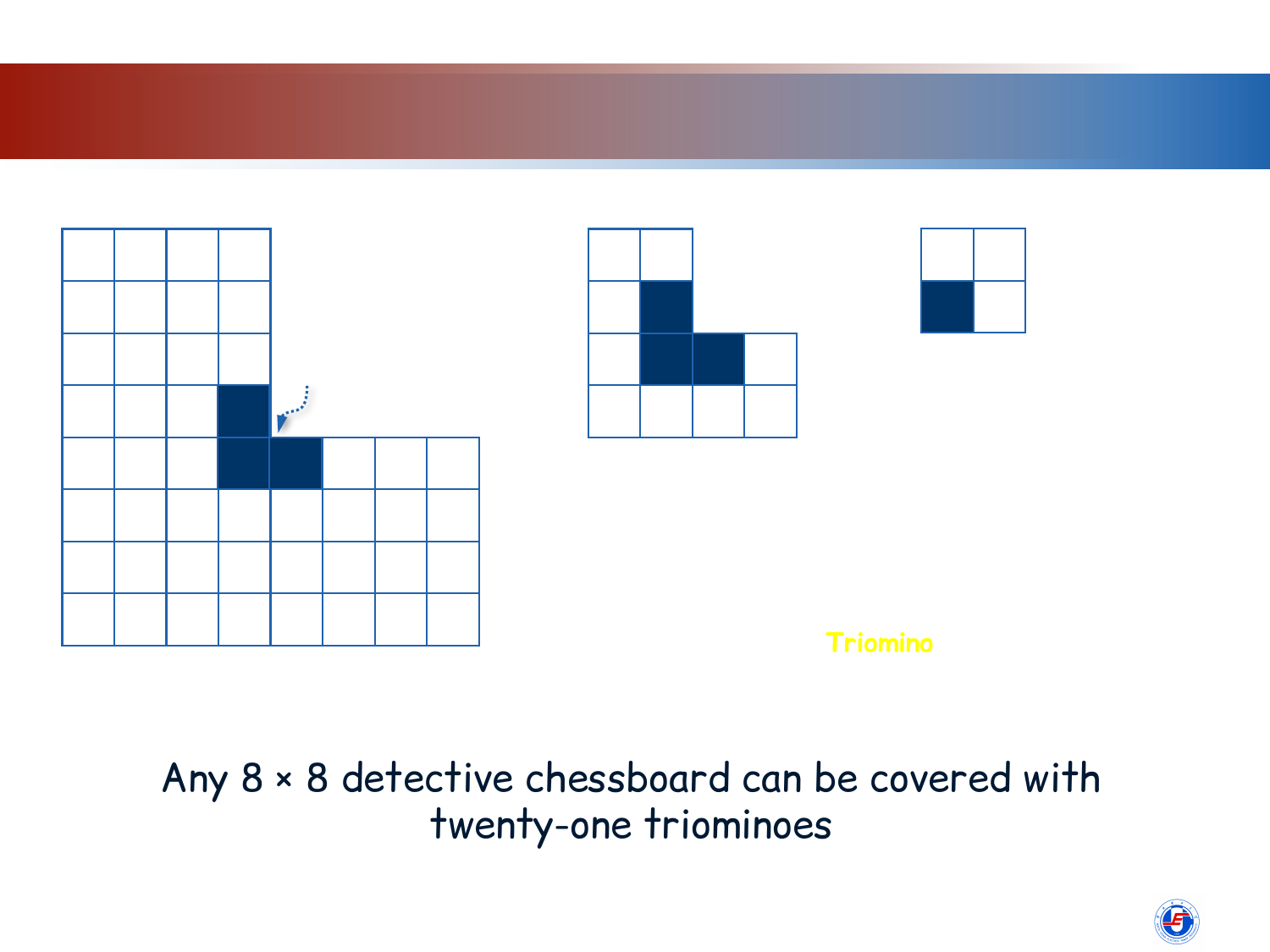

Triomino
Any 8 × 8 detective chessboard can be covered with twenty-one triominoes